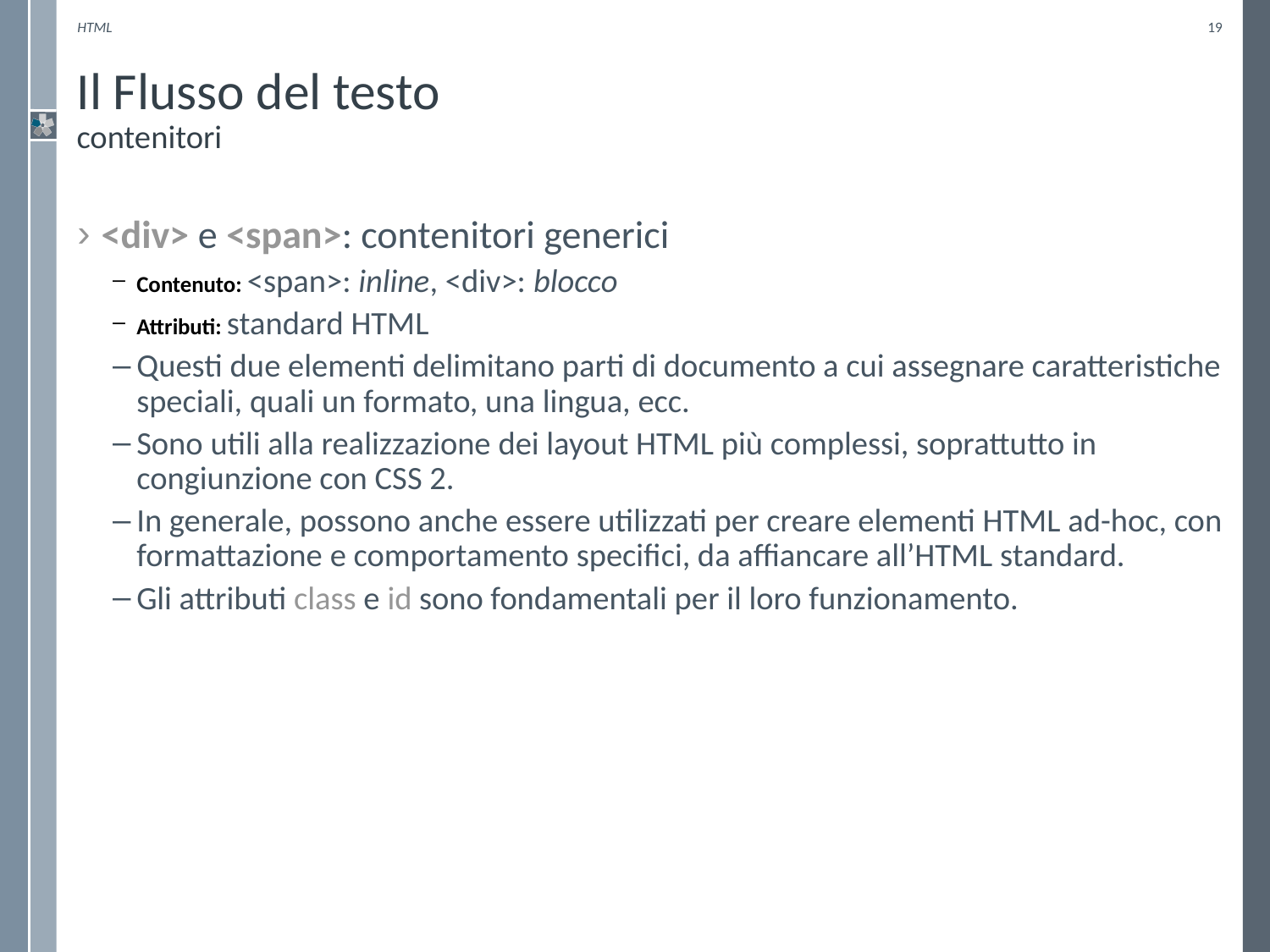

HTML
19
# Il Flusso del testo contenitori
<div> e <span>: contenitori generici
Contenuto: <span>: inline, <div>: blocco
Attributi: standard HTML
Questi due elementi delimitano parti di documento a cui assegnare caratteristiche speciali, quali un formato, una lingua, ecc.
Sono utili alla realizzazione dei layout HTML più complessi, soprattutto in congiunzione con CSS 2.
In generale, possono anche essere utilizzati per creare elementi HTML ad-hoc, con formattazione e comportamento specifici, da affiancare all’HTML standard.
Gli attributi class e id sono fondamentali per il loro funzionamento.